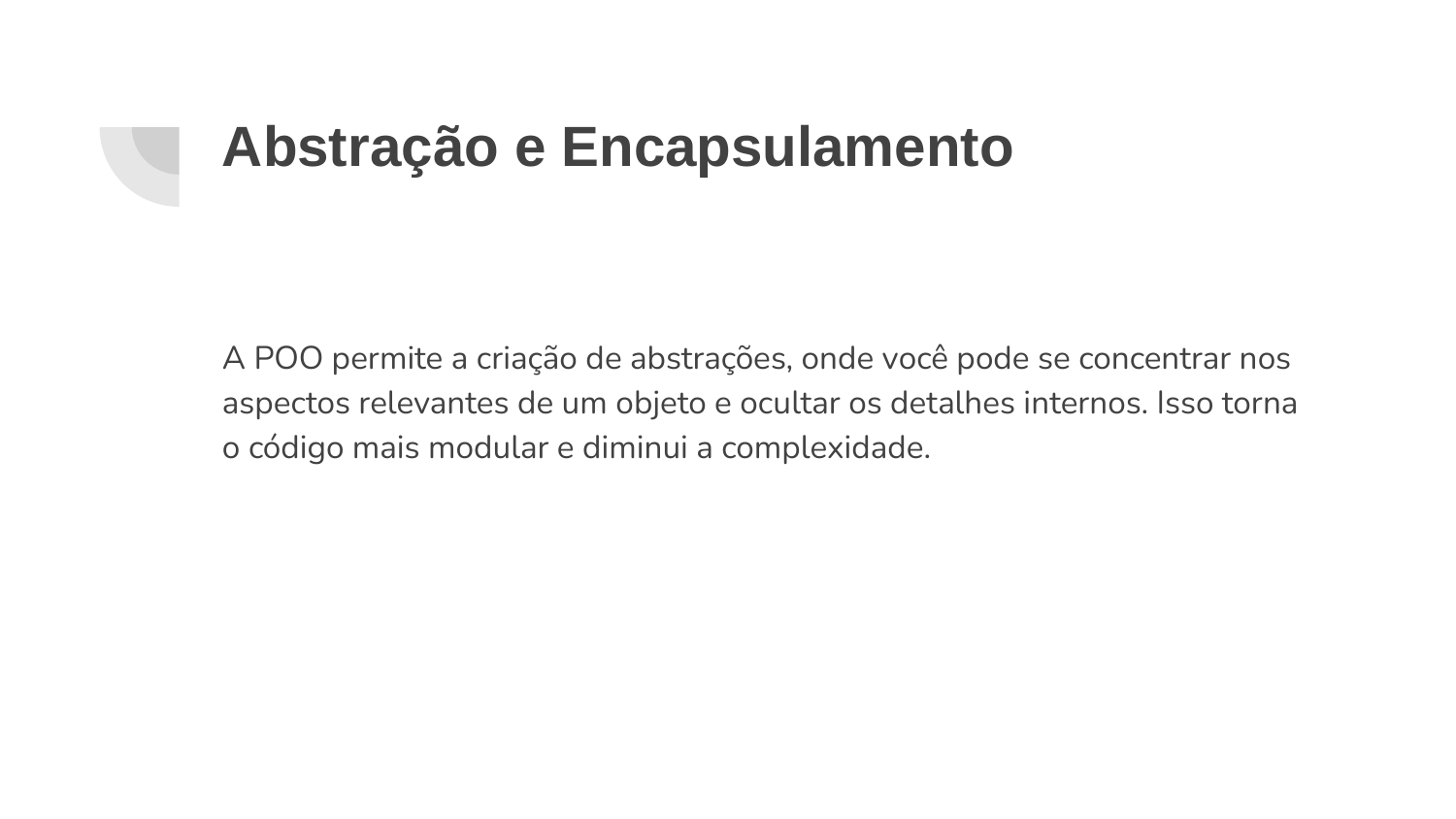

# Abstração e Encapsulamento
A POO permite a criação de abstrações, onde você pode se concentrar nos aspectos relevantes de um objeto e ocultar os detalhes internos. Isso torna o código mais modular e diminui a complexidade.